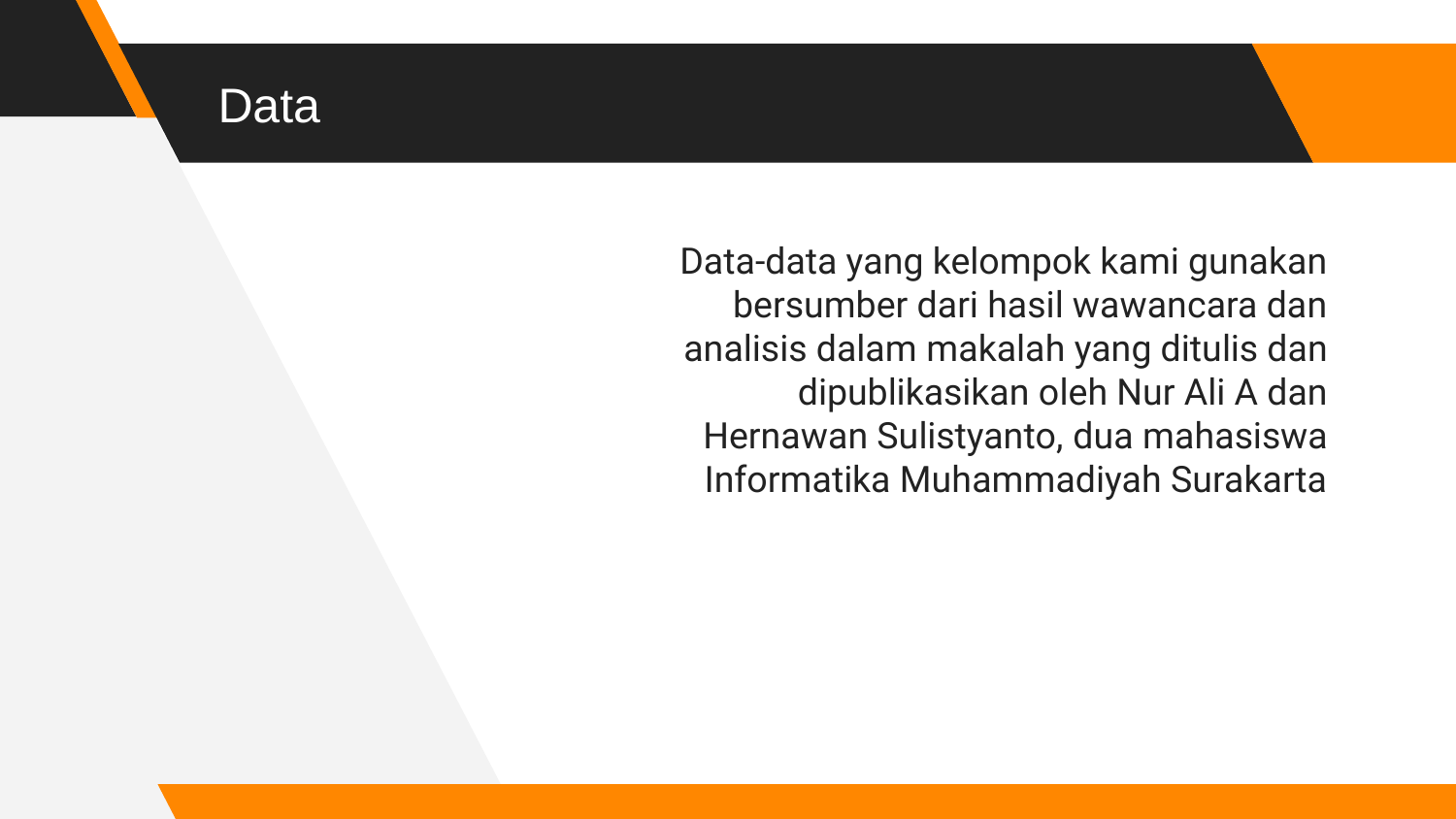

# Data
Data-data yang kelompok kami gunakan bersumber dari hasil wawancara dan analisis dalam makalah yang ditulis dan dipublikasikan oleh Nur Ali A dan Hernawan Sulistyanto, dua mahasiswa Informatika Muhammadiyah Surakarta